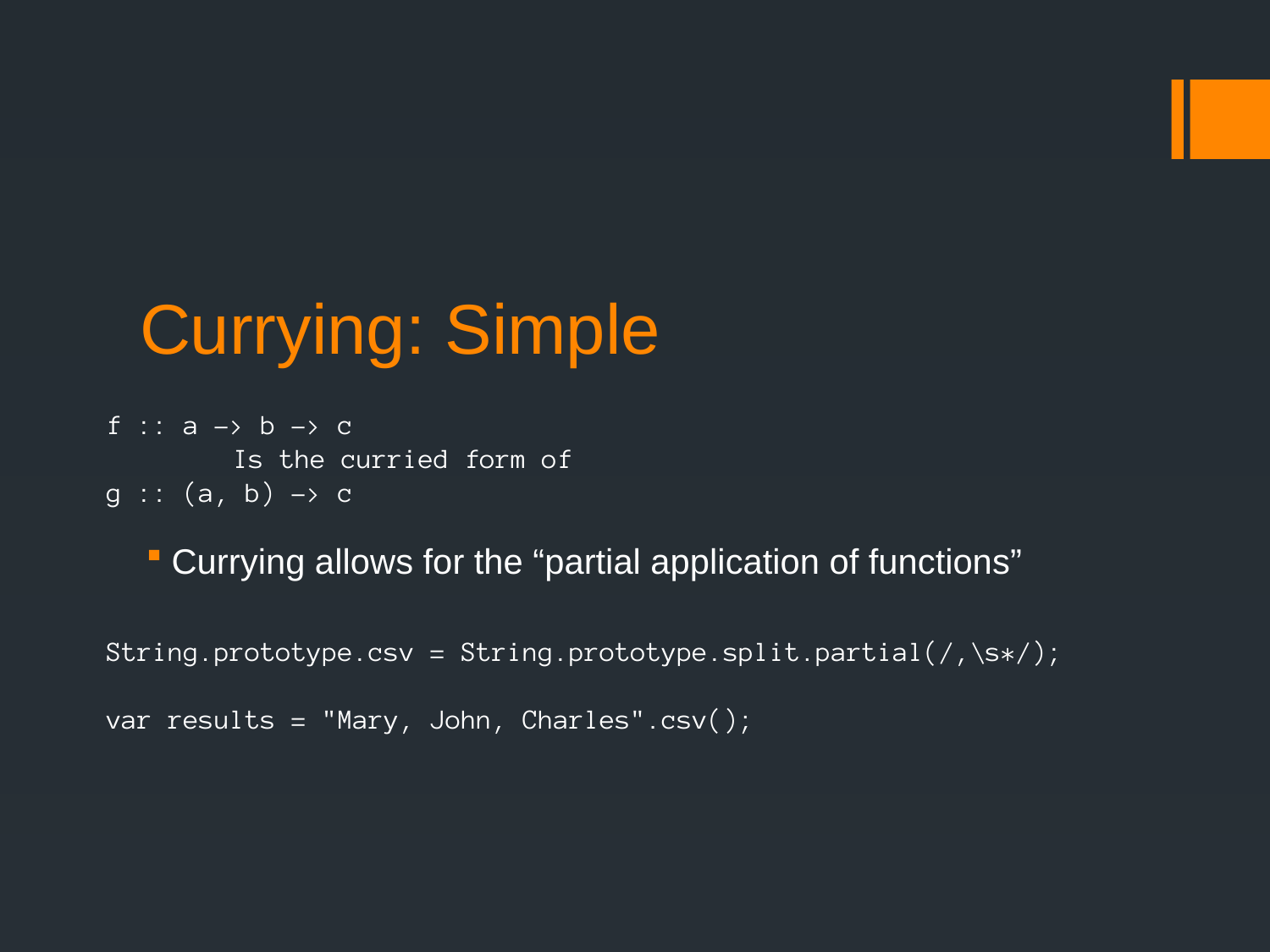

# Currying: Simple

Currying allows for the “partial application of functions”
f :: a -> b -> c
	Is the curried form of
g :: (a, b) -> c
String.prototype.csv = String.prototype.split.partial(/,\s*/);

var results = "Mary, John, Charles".csv();